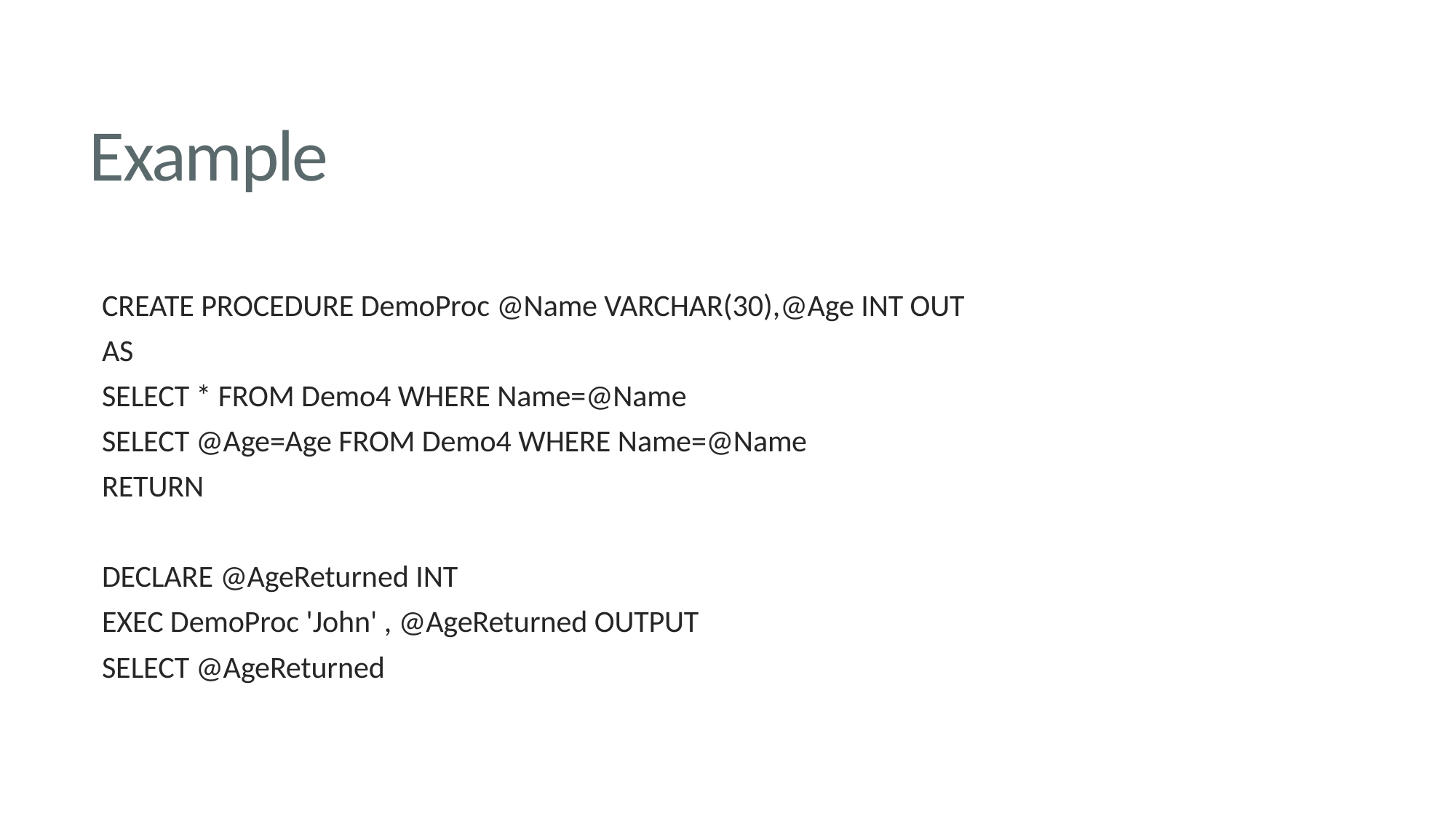

# Example

CREATE PROCEDURE DemoProc @Name VARCHAR(30),@Age INT OUT
AS
SELECT * FROM Demo4 WHERE Name=@Name
SELECT @Age=Age FROM Demo4 WHERE Name=@Name
RETURN

DECLARE @AgeReturned INT
EXEC DemoProc 'John' , @AgeReturned OUTPUT
SELECT @AgeReturned